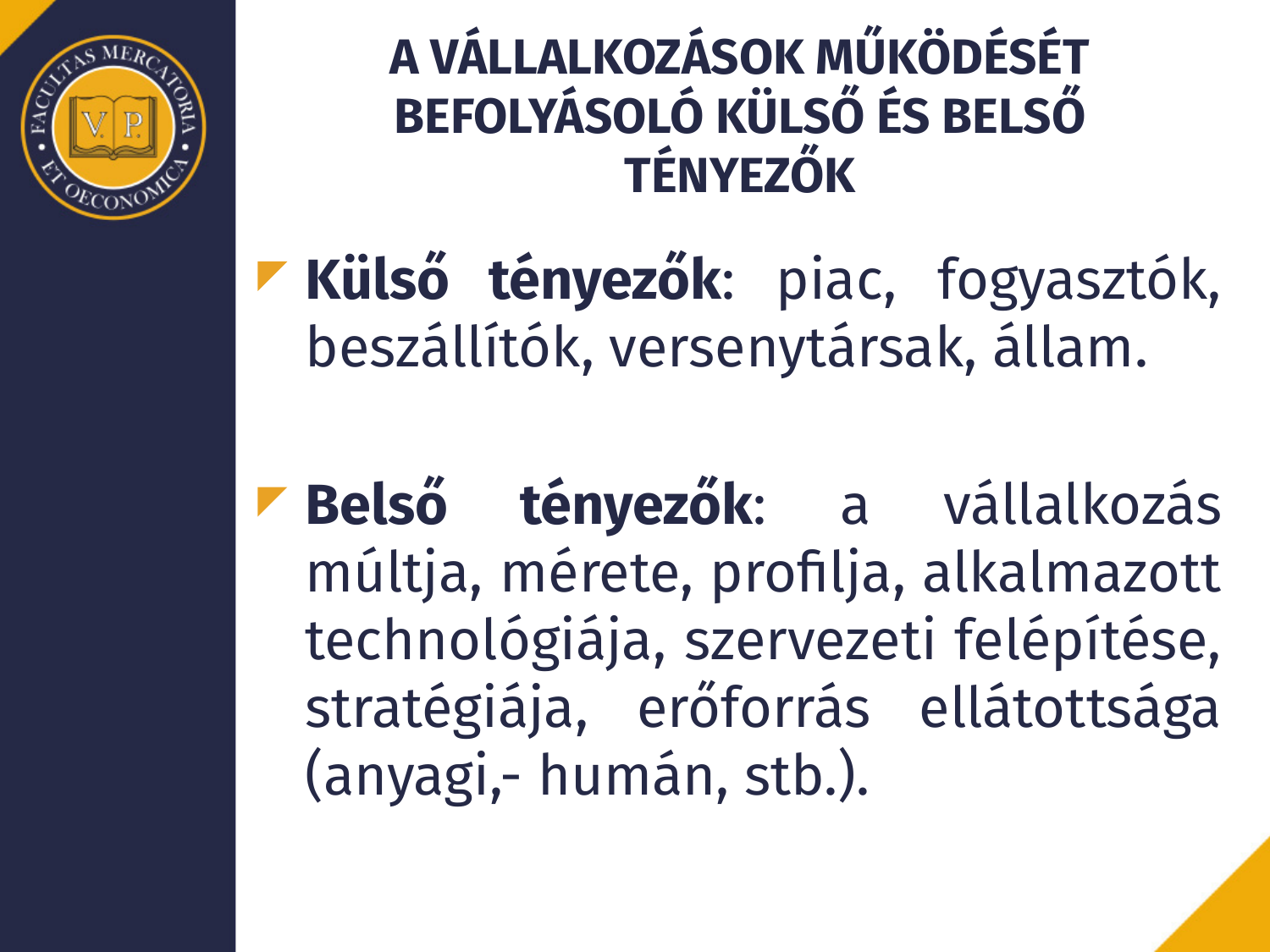

# A VÁLLALKOZÁSOK MŰKÖDÉSÉT BEFOLYÁSOLÓ KÜLSŐ ÉS BELSŐ TÉNYEZŐK
Külső tényezők: piac, fogyasztók, beszállítók, versenytársak, állam.

Belső tényezők: a vállalkozás múltja, mérete, profilja, alkalmazott technológiája, szervezeti felépítése, stratégiája, erőforrás ellátottsága (anyagi,- humán, stb.).